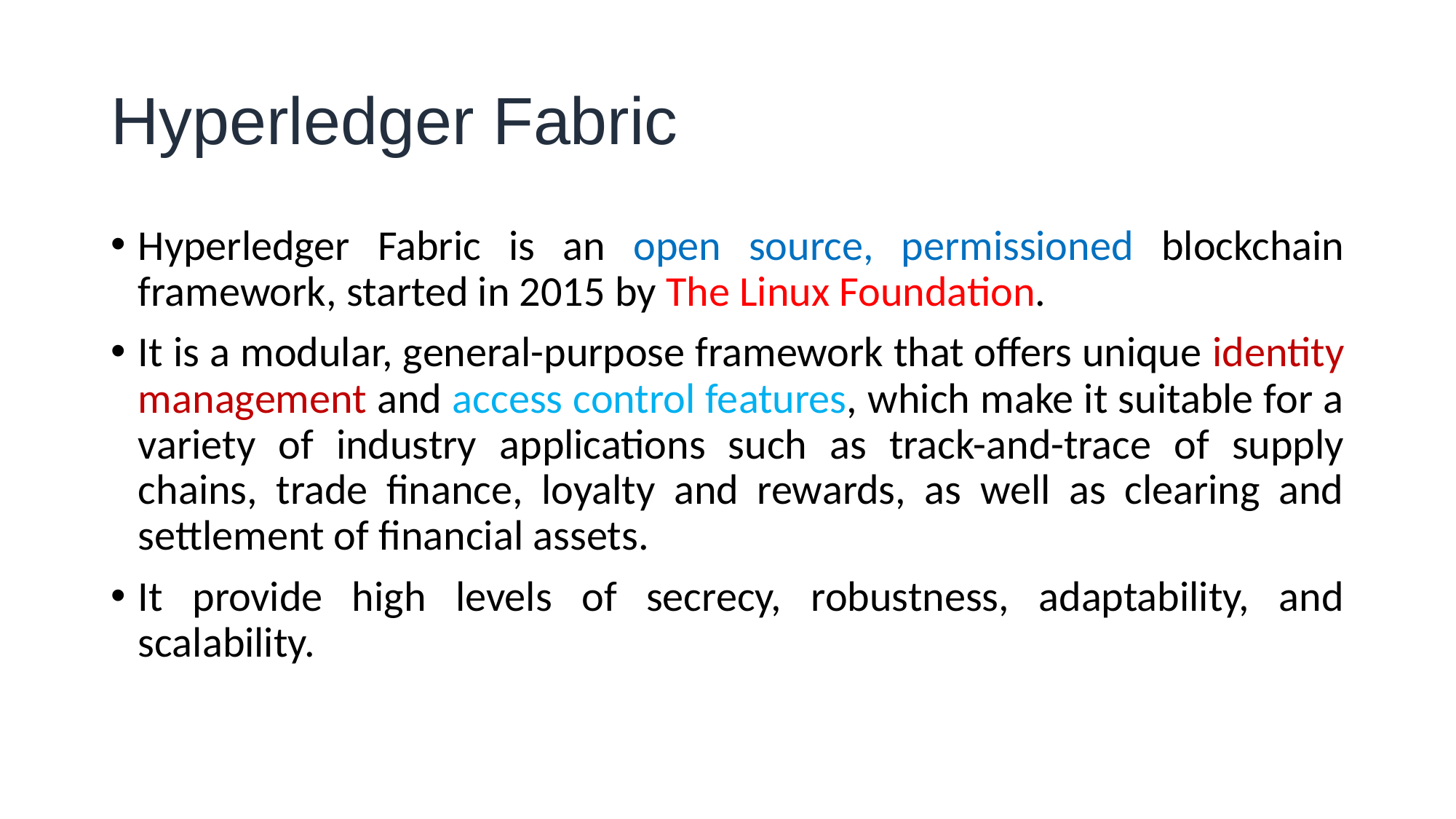

# Hyperledger Fabric
Hyperledger Fabric is an open source, permissioned blockchain framework, started in 2015 by The Linux Foundation.
It is a modular, general-purpose framework that offers unique identity management and access control features, which make it suitable for a variety of industry applications such as track-and-trace of supply chains, trade finance, loyalty and rewards, as well as clearing and settlement of financial assets.
It provide high levels of secrecy, robustness, adaptability, and scalability.